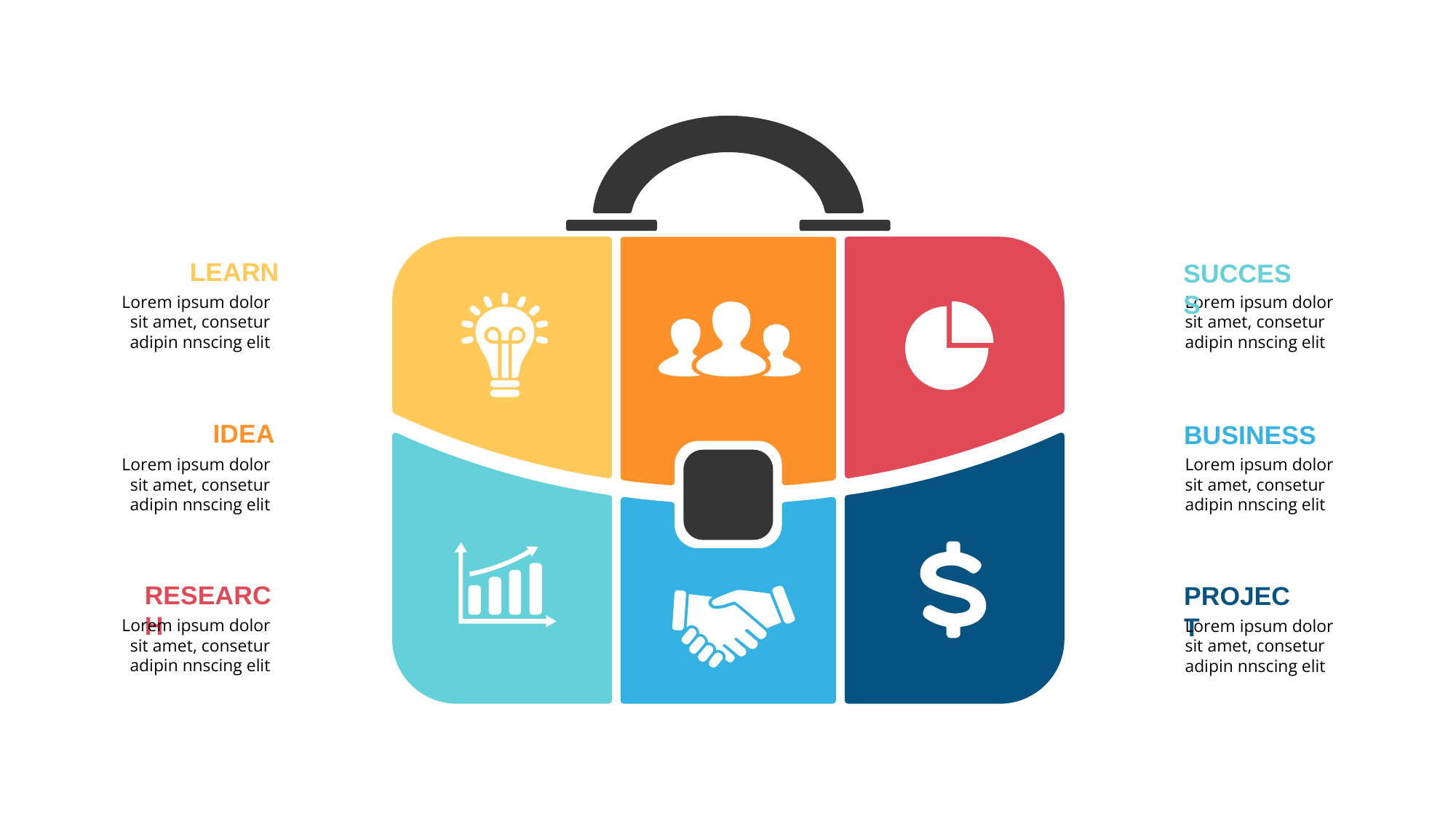

LEARN
SUCCESS
Lorem ipsum dolor sit amet, consetur adipin nnscing elit
Lorem ipsum dolor sit amet, consetur adipin nnscing elit

IDEA
BUSINESS

Lorem ipsum dolor sit amet, consetur adipin nnscing elit
Lorem ipsum dolor sit amet, consetur adipin nnscing elit

RESEARCH
PROJECT

Lorem ipsum dolor sit amet, consetur adipin nnscing elit
Lorem ipsum dolor sit amet, consetur adipin nnscing elit